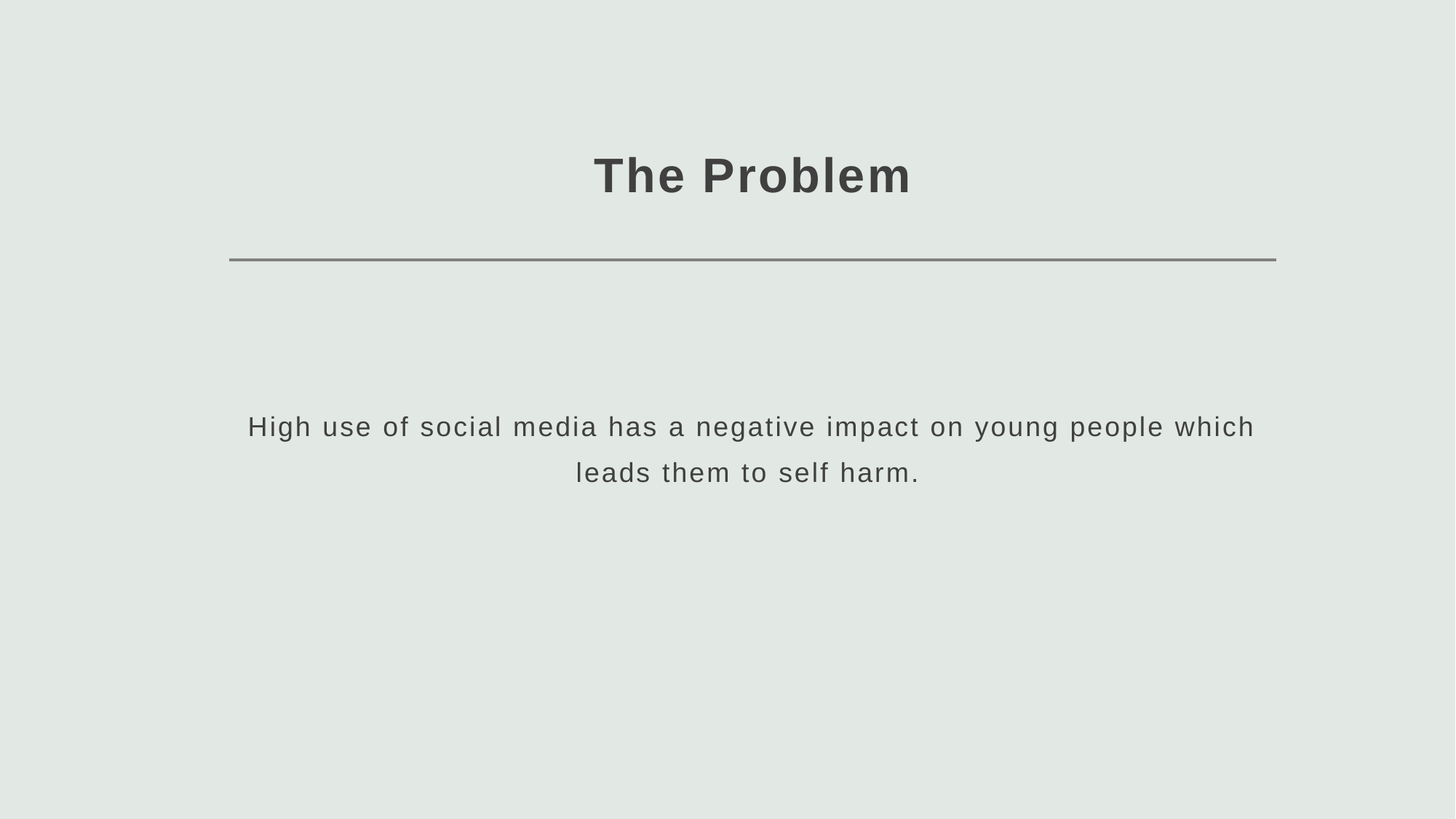

# The Problem

High use of social media has a negative impact on young people which leads them to self harm.